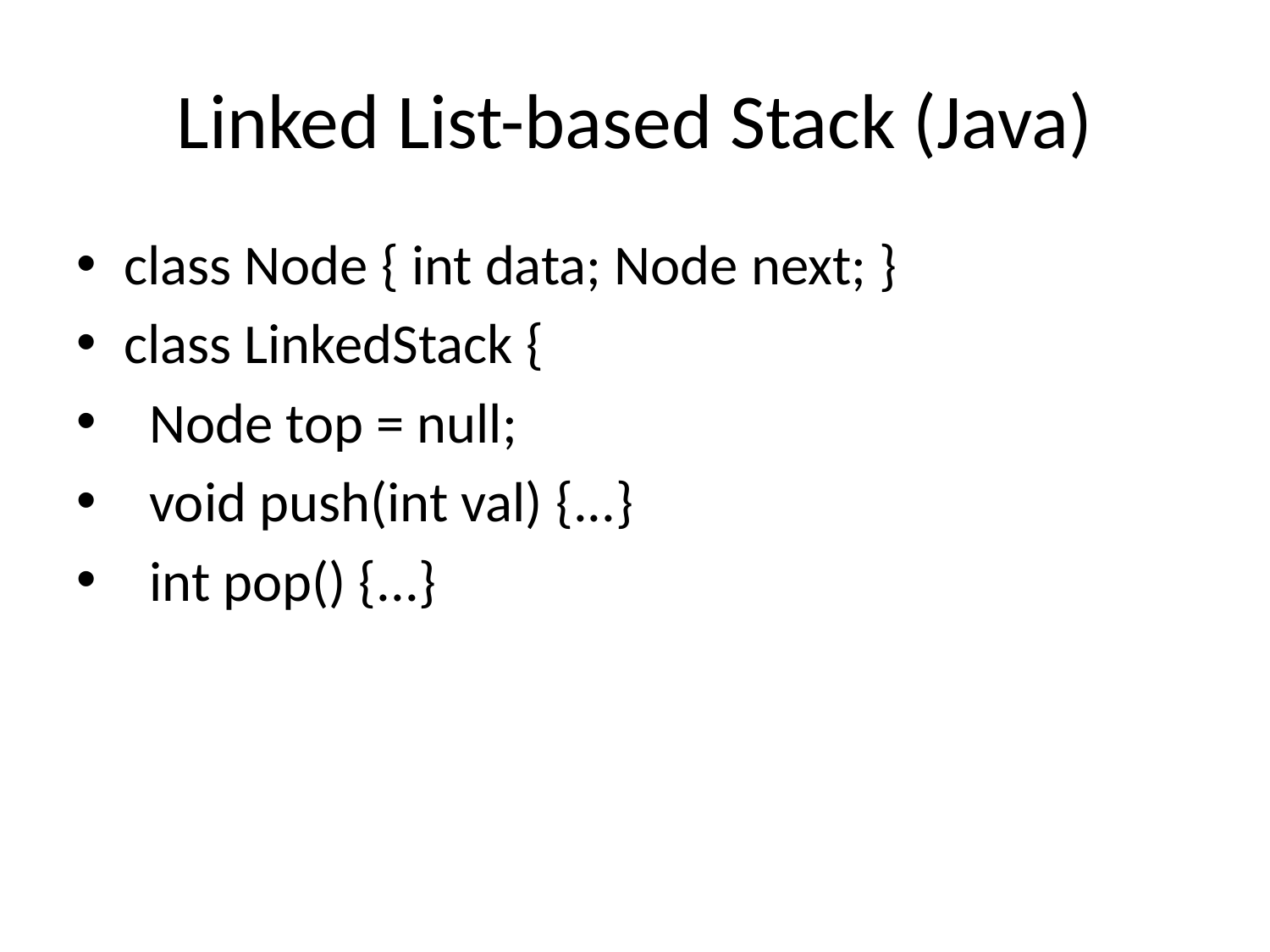

# Linked List-based Stack (Java)
class Node { int data; Node next; }
class LinkedStack {
  Node top = null;
  void push(int val) {...}
  int pop() {...}